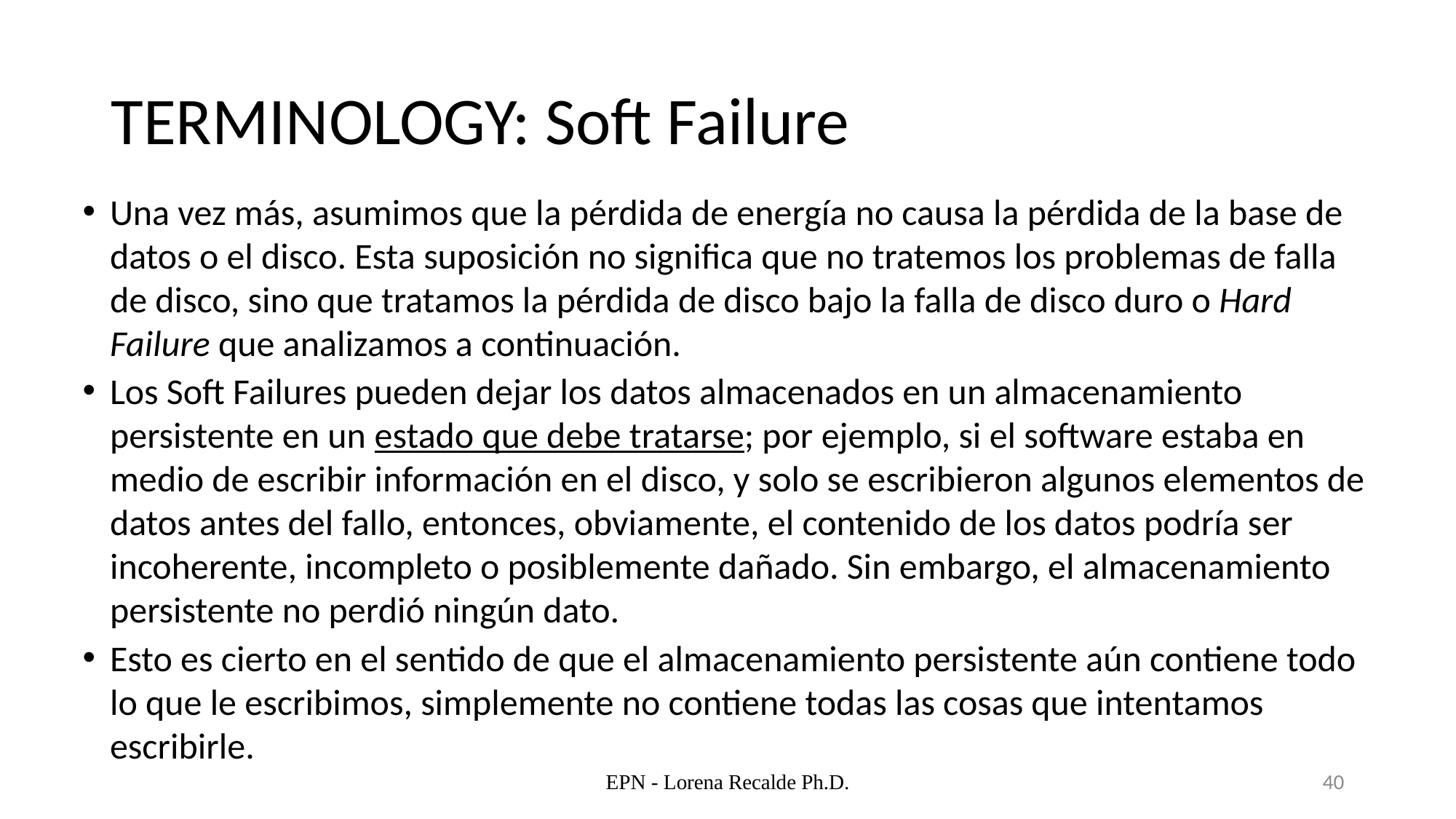

# TERMINOLOGY: Soft Failure
Una vez más, asumimos que la pérdida de energía no causa la pérdida de la base de datos o el disco. Esta suposición no significa que no tratemos los problemas de falla de disco, sino que tratamos la pérdida de disco bajo la falla de disco duro o Hard Failure que analizamos a continuación.
Los Soft Failures pueden dejar los datos almacenados en un almacenamiento persistente en un estado que debe tratarse; por ejemplo, si el software estaba en medio de escribir información en el disco, y solo se escribieron algunos elementos de datos antes del fallo, entonces, obviamente, el contenido de los datos podría ser incoherente, incompleto o posiblemente dañado. Sin embargo, el almacenamiento persistente no perdió ningún dato.
Esto es cierto en el sentido de que el almacenamiento persistente aún contiene todo lo que le escribimos, simplemente no contiene todas las cosas que intentamos escribirle.
EPN - Lorena Recalde Ph.D.
40